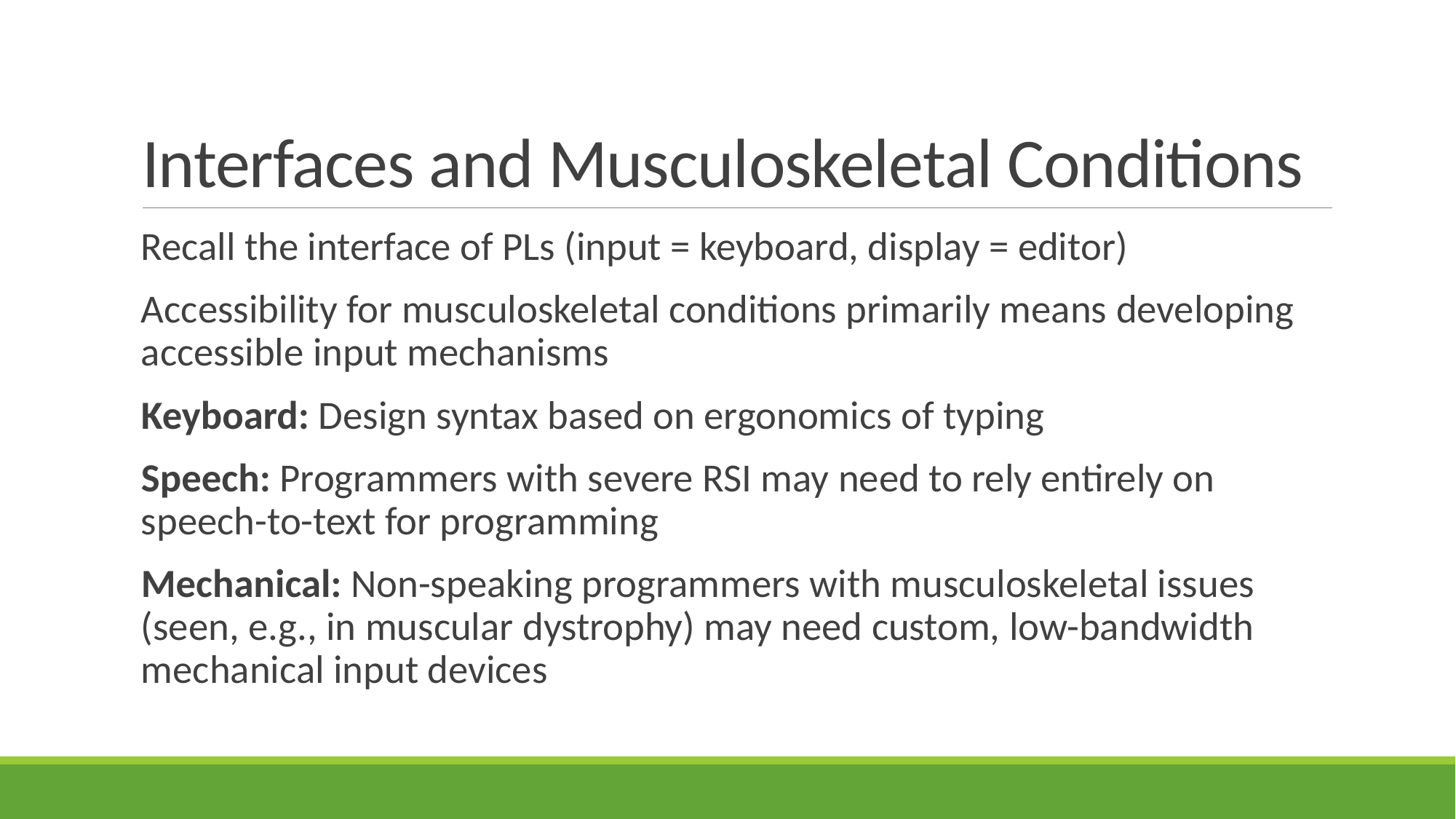

# Interfaces and Musculoskeletal Conditions
Recall the interface of PLs (input = keyboard, display = editor)
Accessibility for musculoskeletal conditions primarily means developing accessible input mechanisms
Keyboard: Design syntax based on ergonomics of typing
Speech: Programmers with severe RSI may need to rely entirely on speech-to-text for programming
Mechanical: Non-speaking programmers with musculoskeletal issues (seen, e.g., in muscular dystrophy) may need custom, low-bandwidth mechanical input devices